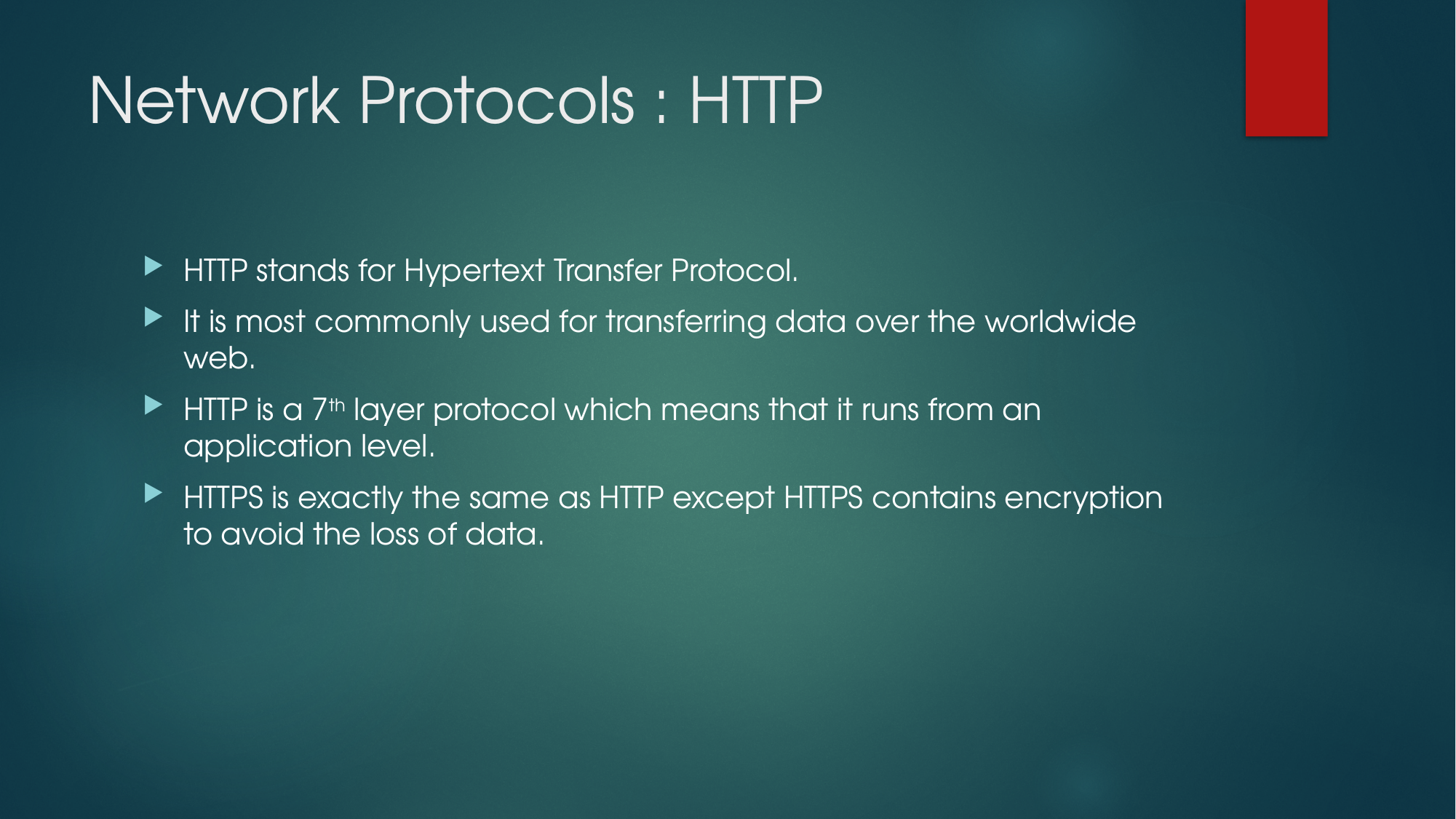

# Network Protocols : HTTP
HTTP stands for Hypertext Transfer Protocol.
It is most commonly used for transferring data over the worldwide web.
HTTP is a 7th layer protocol which means that it runs from an application level.
HTTPS is exactly the same as HTTP except HTTPS contains encryption to avoid the loss of data.